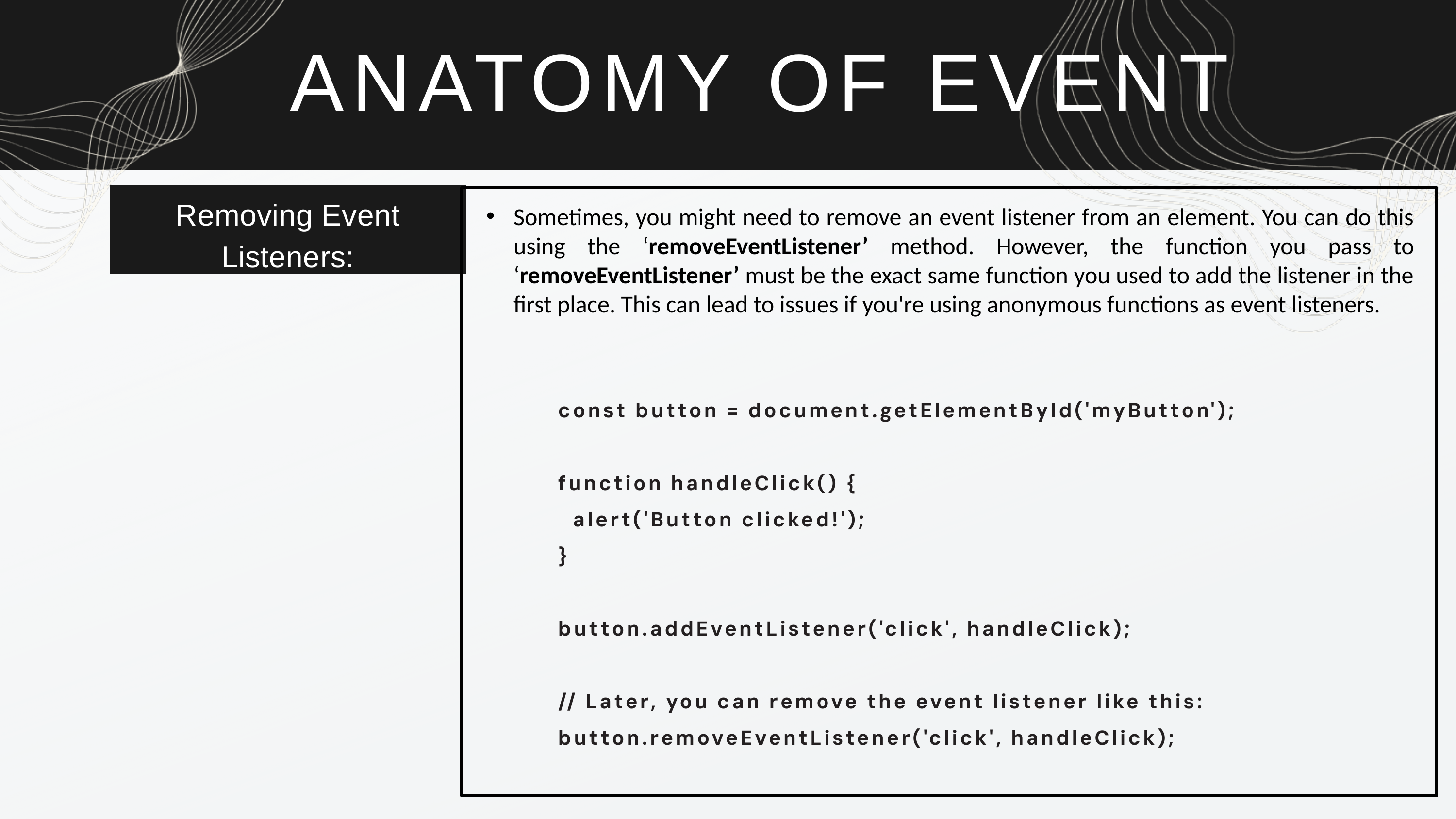

ANATOMY OF EVENT

Removing Event Listeners:

Sometimes, you might need to remove an event listener from an element. You can do this using the ‘removeEventListener’ method. However, the function you pass to ‘removeEventListener’ must be the exact same function you used to add the listener in the first place. This can lead to issues if you're using anonymous functions as event listeners.
const button = document.getElementById('myButton');

function handleClick() {
  alert('Button clicked!');
}

button.addEventListener('click', handleClick);

// Later, you can remove the event listener like this:
button.removeEventListener('click', handleClick);